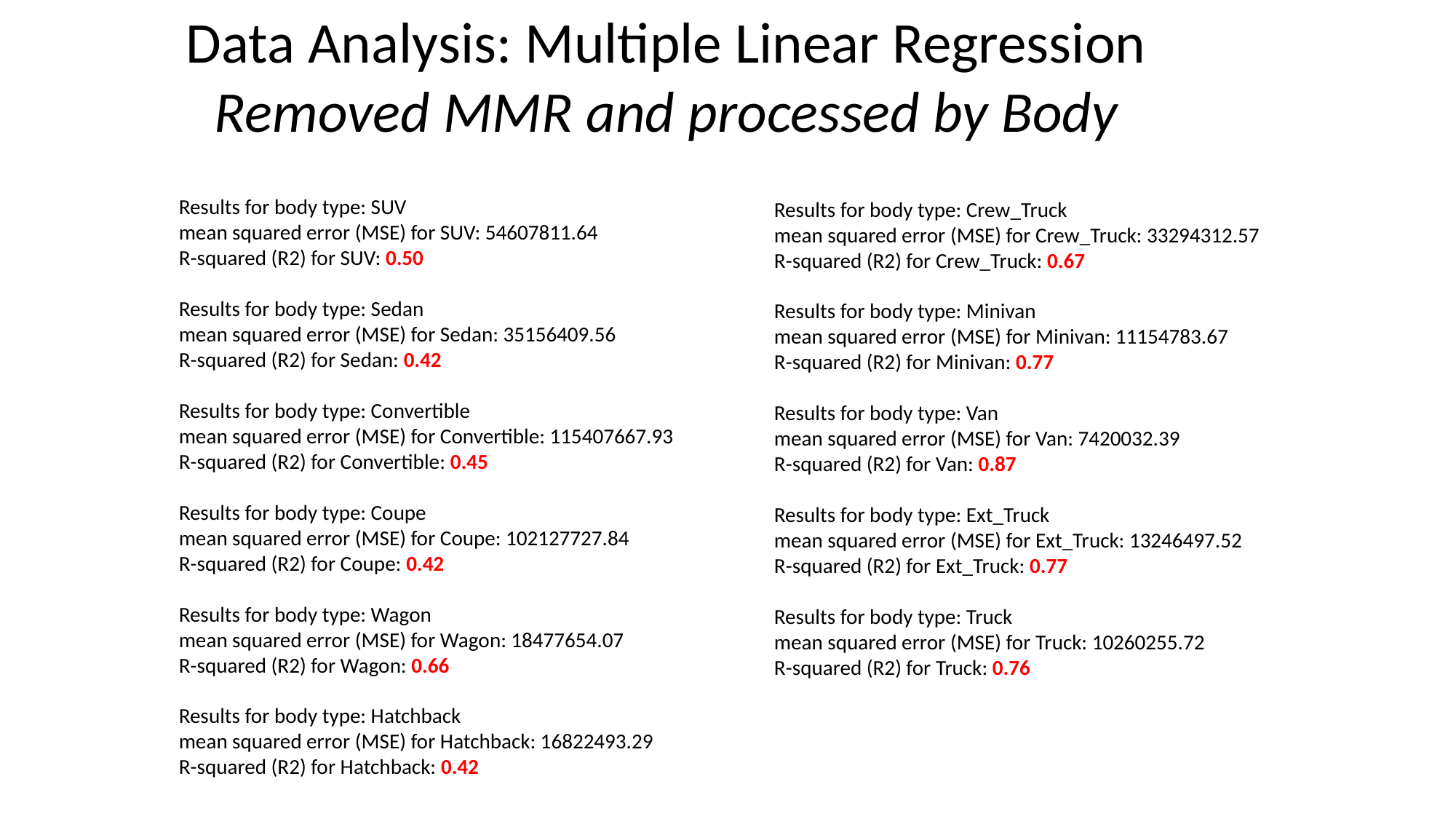

Data Analysis: Multiple Linear Regression
Removed MMR and processed by Body

Results for body type: Crew_Truck
mean squared error (MSE) for Crew_Truck: 33294312.57
R-squared (R2) for Crew_Truck: 0.67

Results for body type: Minivan
mean squared error (MSE) for Minivan: 11154783.67
R-squared (R2) for Minivan: 0.77

Results for body type: Van
mean squared error (MSE) for Van: 7420032.39
R-squared (R2) for Van: 0.87

Results for body type: Ext_Truck
mean squared error (MSE) for Ext_Truck: 13246497.52
R-squared (R2) for Ext_Truck: 0.77

Results for body type: Truck
mean squared error (MSE) for Truck: 10260255.72
R-squared (R2) for Truck: 0.76
Results for body type: SUV
mean squared error (MSE) for SUV: 54607811.64
R-squared (R2) for SUV: 0.50

Results for body type: Sedan
mean squared error (MSE) for Sedan: 35156409.56
R-squared (R2) for Sedan: 0.42

Results for body type: Convertible
mean squared error (MSE) for Convertible: 115407667.93
R-squared (R2) for Convertible: 0.45

Results for body type: Coupe
mean squared error (MSE) for Coupe: 102127727.84
R-squared (R2) for Coupe: 0.42

Results for body type: Wagon
mean squared error (MSE) for Wagon: 18477654.07
R-squared (R2) for Wagon: 0.66

Results for body type: Hatchback
mean squared error (MSE) for Hatchback: 16822493.29
R-squared (R2) for Hatchback: 0.42